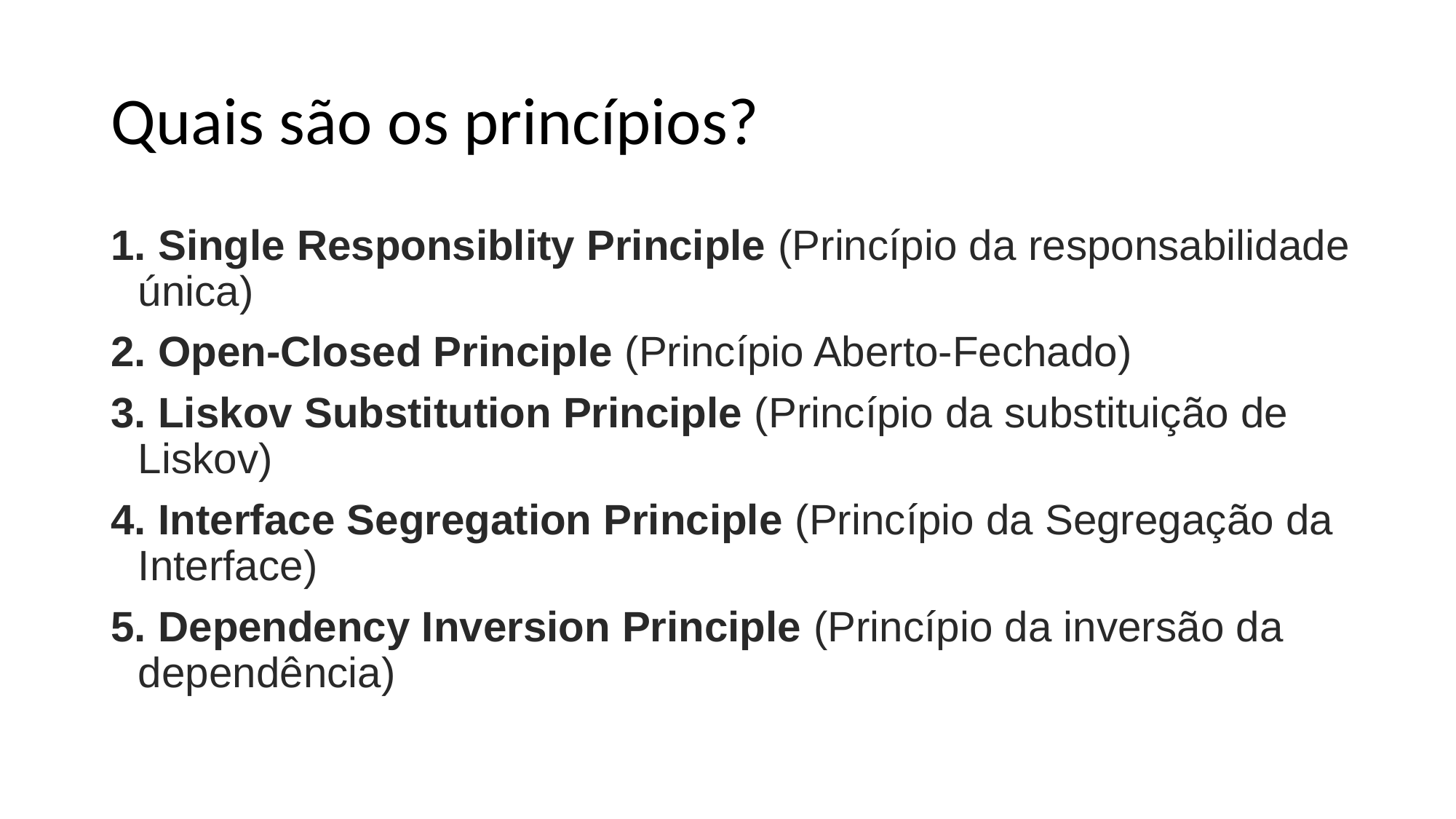

# Quais são os princípios?
 Single Responsiblity Principle (Princípio da responsabilidade única)
 Open-Closed Principle (Princípio Aberto-Fechado)
 Liskov Substitution Principle (Princípio da substituição de Liskov)
 Interface Segregation Principle (Princípio da Segregação da Interface)
 Dependency Inversion Principle (Princípio da inversão da dependência)